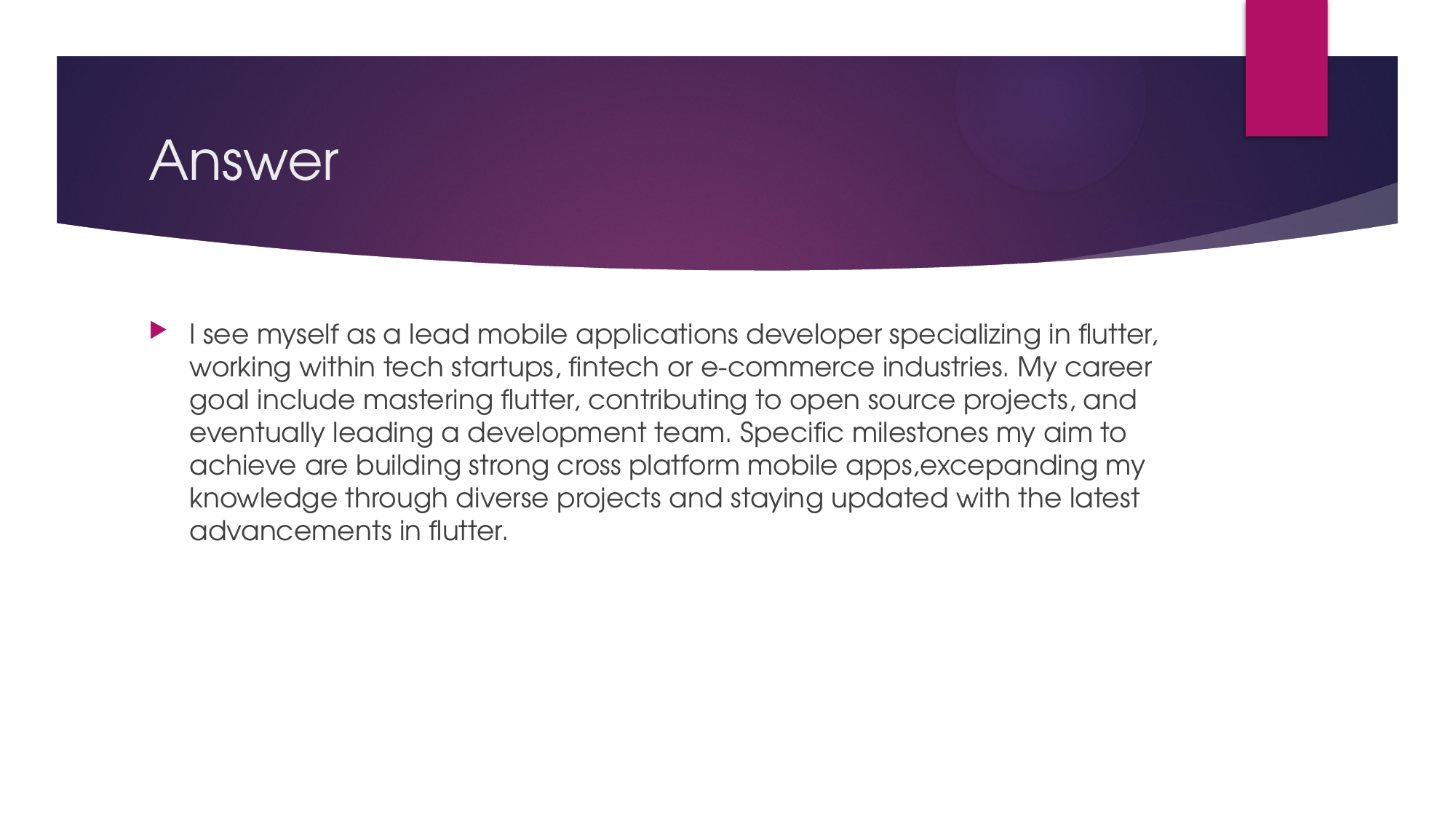

# Answer
I see myself as a lead mobile applications developer specializing in flutter, working within tech startups, fintech or e-commerce industries. My career goal include mastering flutter, contributing to open source projects, and eventually leading a development team. Specific milestones my aim to achieve are building strong cross platform mobile apps,excepanding my knowledge through diverse projects and staying updated with the latest advancements in flutter.